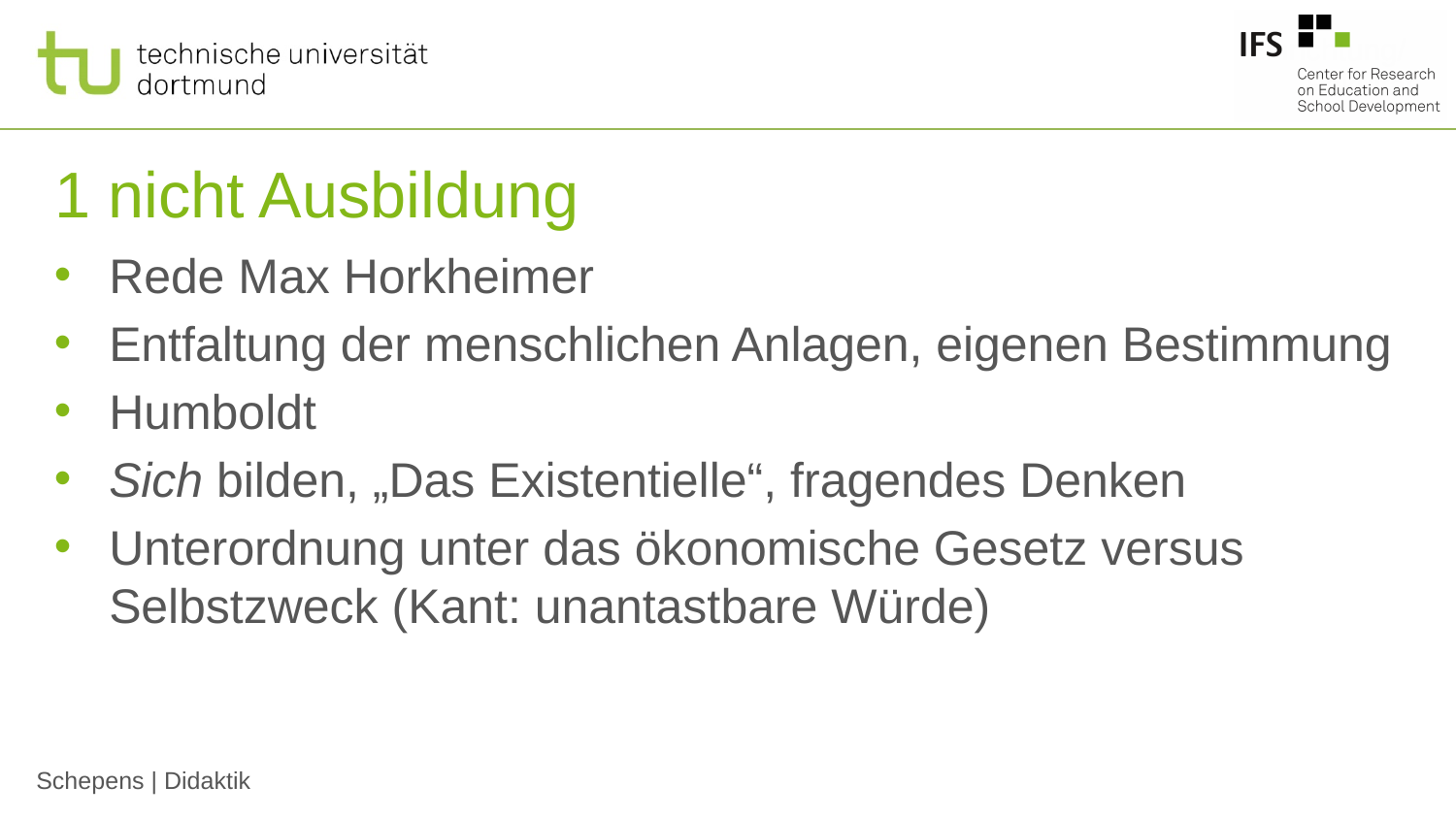

# 1 nicht Ausbildung
Rede Max Horkheimer
Entfaltung der menschlichen Anlagen, eigenen Bestimmung
Humboldt
Sich bilden, „Das Existentielle“, fragendes Denken
Unterordnung unter das ökonomische Gesetz versus Selbstzweck (Kant: unantastbare Würde)